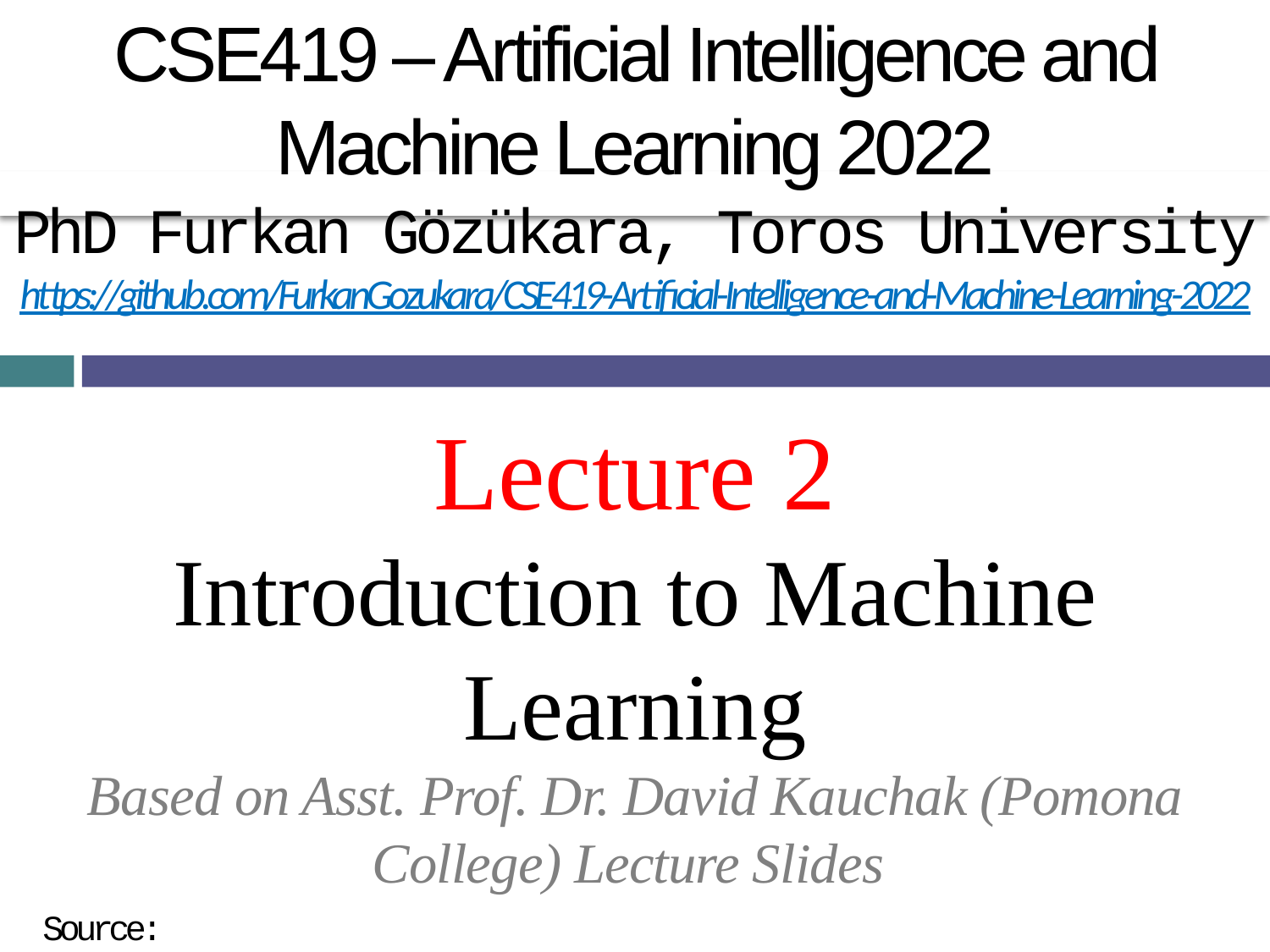

CSE419 – Artificial Intelligence and Machine Learning 2022
PhD Furkan Gözükara, Toros University
https://github.com/FurkanGozukara/CSE419-Artificial-Intelligence-and-Machine-Learning-2022

Lecture 2
Introduction to Machine Learning
Based on Asst. Prof. Dr. David Kauchak (Pomona College) Lecture Slides
Source: https://cs.pomona.edu/~dkauchak/classes/f13/cs451-f13/lectures/